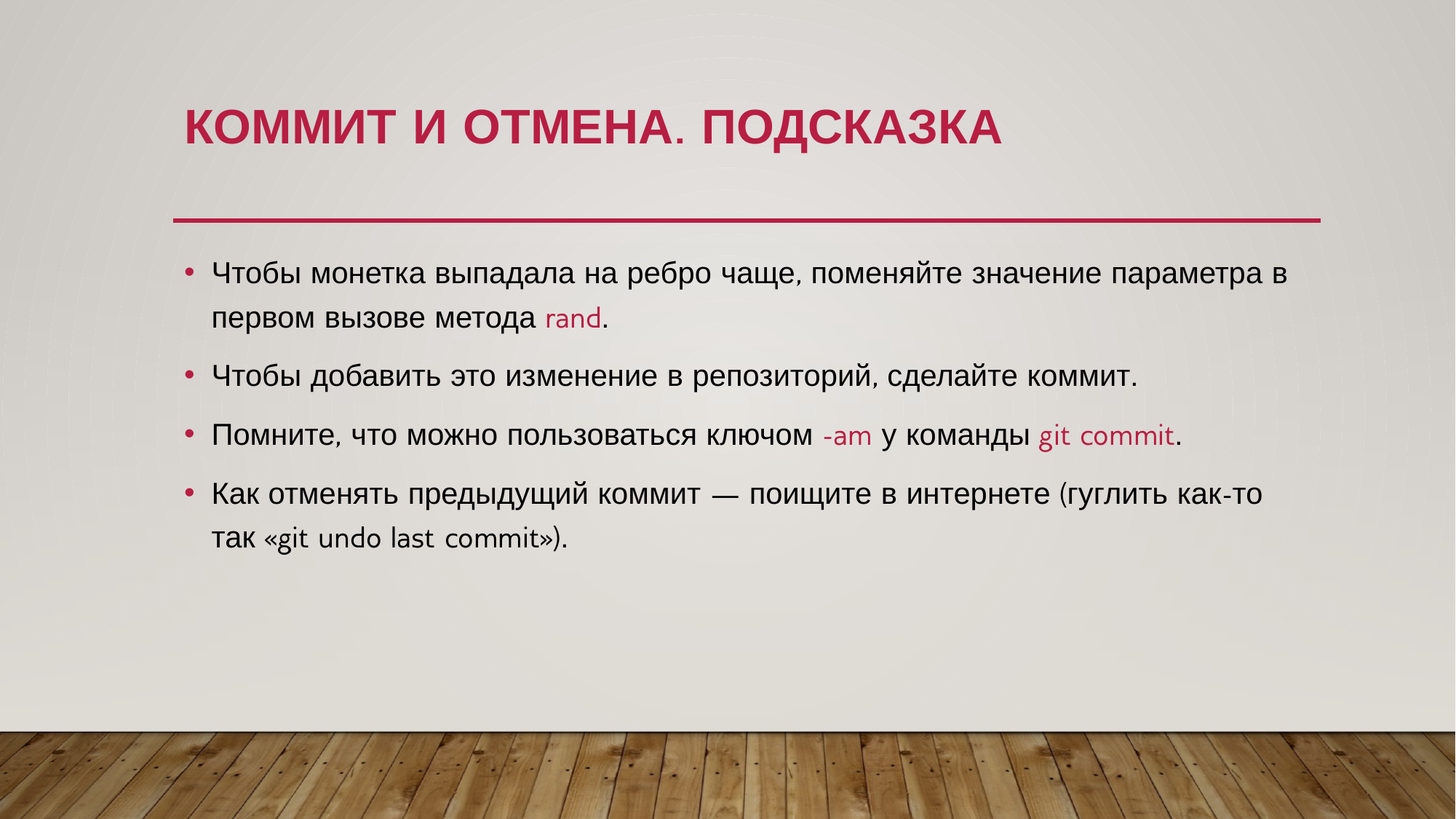

# Коммит и отмена. подсказка
Чтобы монетка выпадала на ребро чаще, поменяйте значение параметра в первом вызове метода rand.
Чтобы добавить это изменение в репозиторий, сделайте коммит.
Помните, что можно пользоваться ключом -am у команды git commit.
Как отменять предыдущий коммит — поищите в интернете (гуглить как-то так «git undo last commit»).